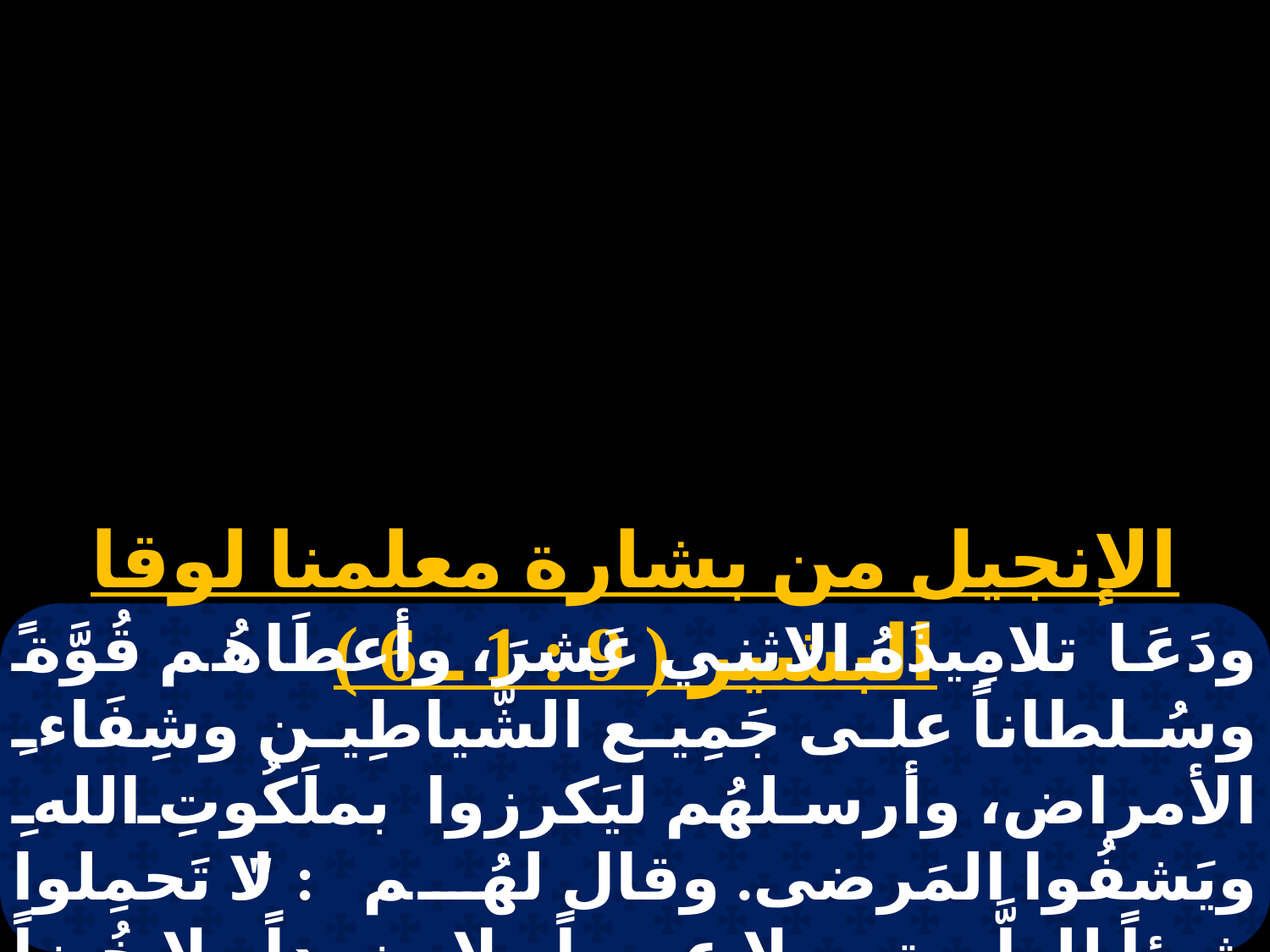

الإنجيل من بشارة معلمنا لوقا البشير ( 9 : 1 ـ 6 )
ودَعَا تلامِيذَهُ الاثني عَشرَ، وأعطَاهُم قُوَّةً وسُلطاناً على جَمِيع الشَّياطِين وشِفَاءِ الأمراض، وأرسلهُم ليَكرزوا بملَكُوتِ اللهِ ويَشفُوا المَرضى. وقال لهُم: " لا تَحمِلوا شيئاً للطَّريقِ، لا عصاً ولا مزوداً ولا خُبزاً ولا فضَّةً، ولا يكُونُ للواحِد ثوبان.